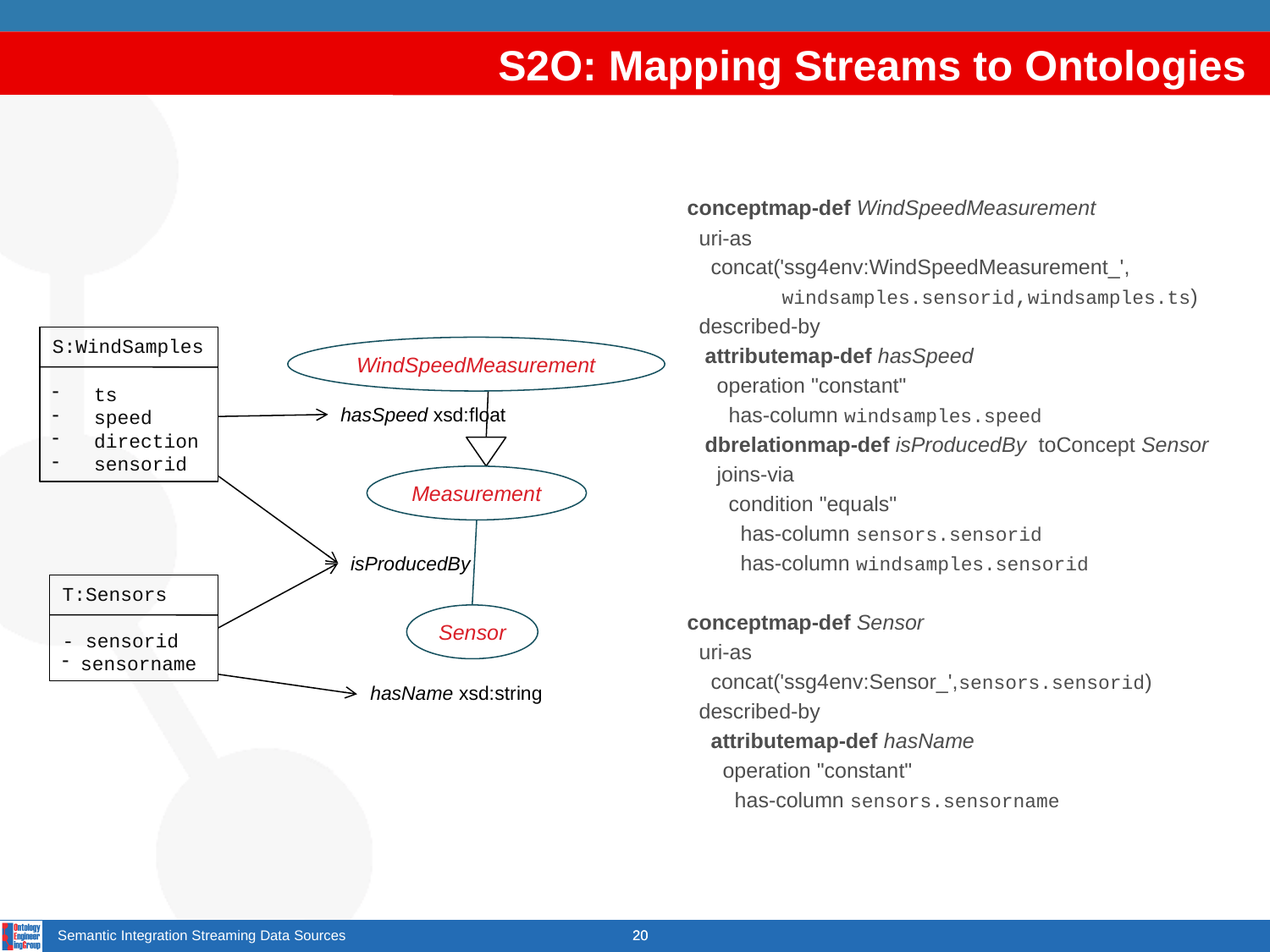

S2O: Mapping Streams to Ontologies
conceptmap-def WindSpeedMeasurement
  uri-as
    concat('ssg4env:WindSpeedMeasurement_',
                windsamples.sensorid,windsamples.ts)
  described-by
   attributemap-def hasSpeed
     operation "constant"
       has-column windsamples.speed
   dbrelationmap-def isProducedBy  toConcept Sensor
     joins-via
       condition "equals"
         has-column sensors.sensorid
         has-column windsamples.sensorid

conceptmap-def Sensor
  uri-as
    concat('ssg4env:Sensor_',sensors.sensorid)
  described-by
    attributemap-def hasName
      operation "constant"
        has-column sensors.sensorname
S:WindSamples

 ts
 speed
 direction
 sensorid
WindSpeedMeasurement

hasSpeed xsd:float
Measurement
isProducedBy
T:Sensors

- sensorid
 sensorname
Sensor
hasName xsd:string
Semantic Integration Streaming Data Sources

20
20